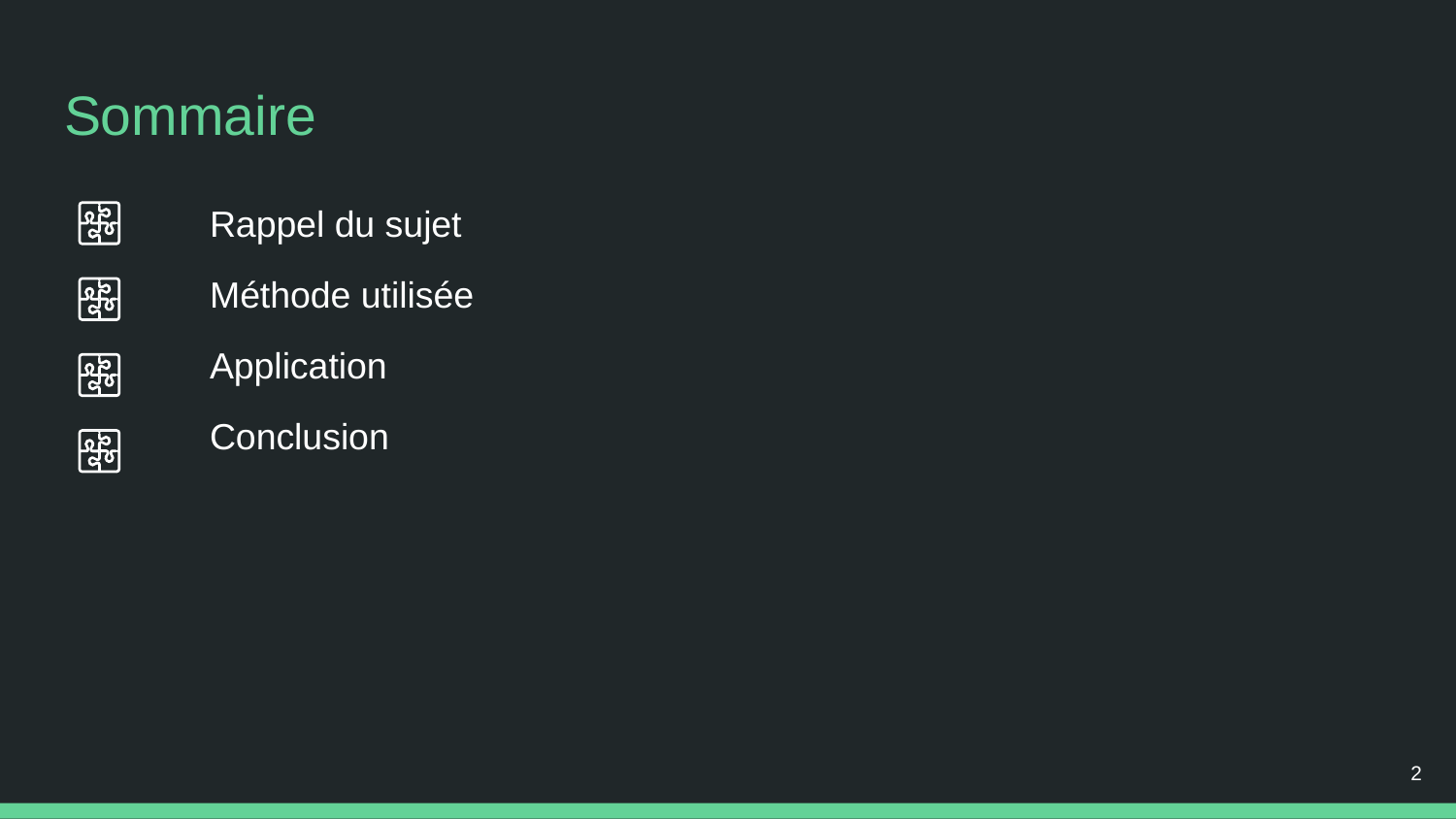

# Sommaire
	Rappel du sujet
	Méthode utilisée
	Application
	Conclusion

2